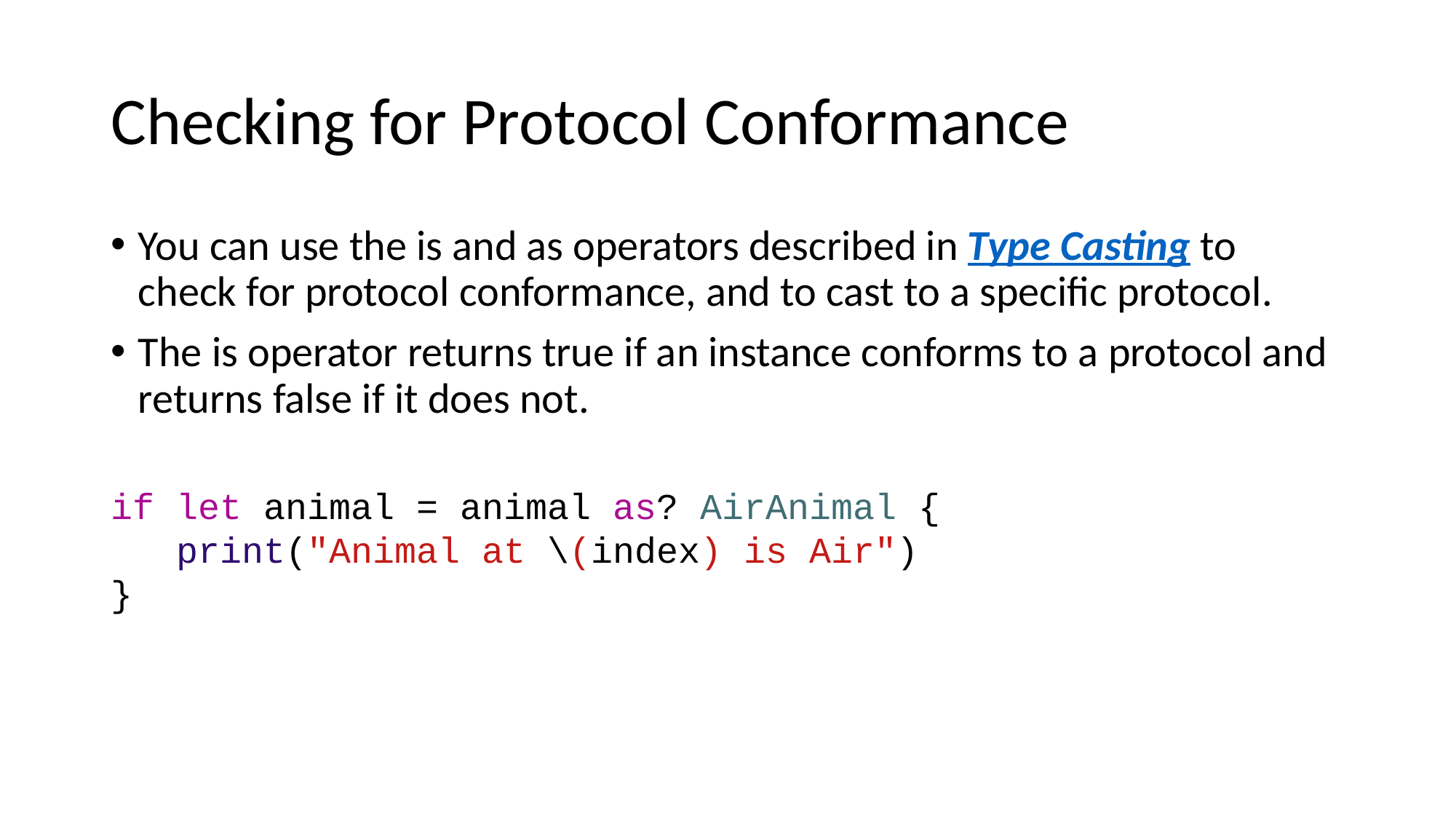

# Checking for Protocol Conformance
You can use the is and as operators described in Type Casting to check for protocol conformance, and to cast to a specific protocol.
The is operator returns true if an instance conforms to a protocol and returns false if it does not.
if let animal = animal as? AirAnimal {
   print("Animal at \(index) is Air")
}